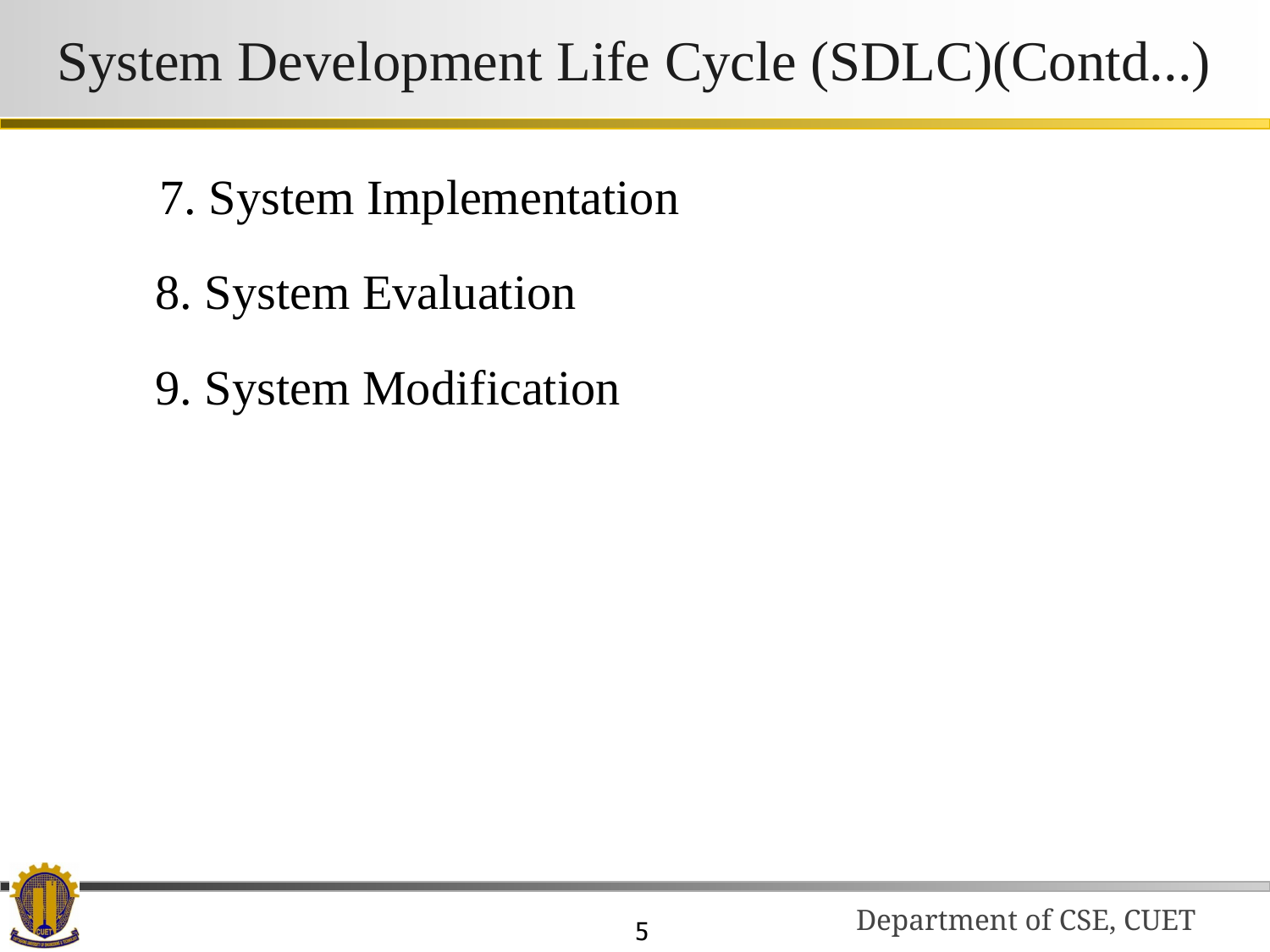

# System Development Life Cycle (SDLC)(Contd...)
	7. System Implementation
          8. System Evaluation
          9. System Modification